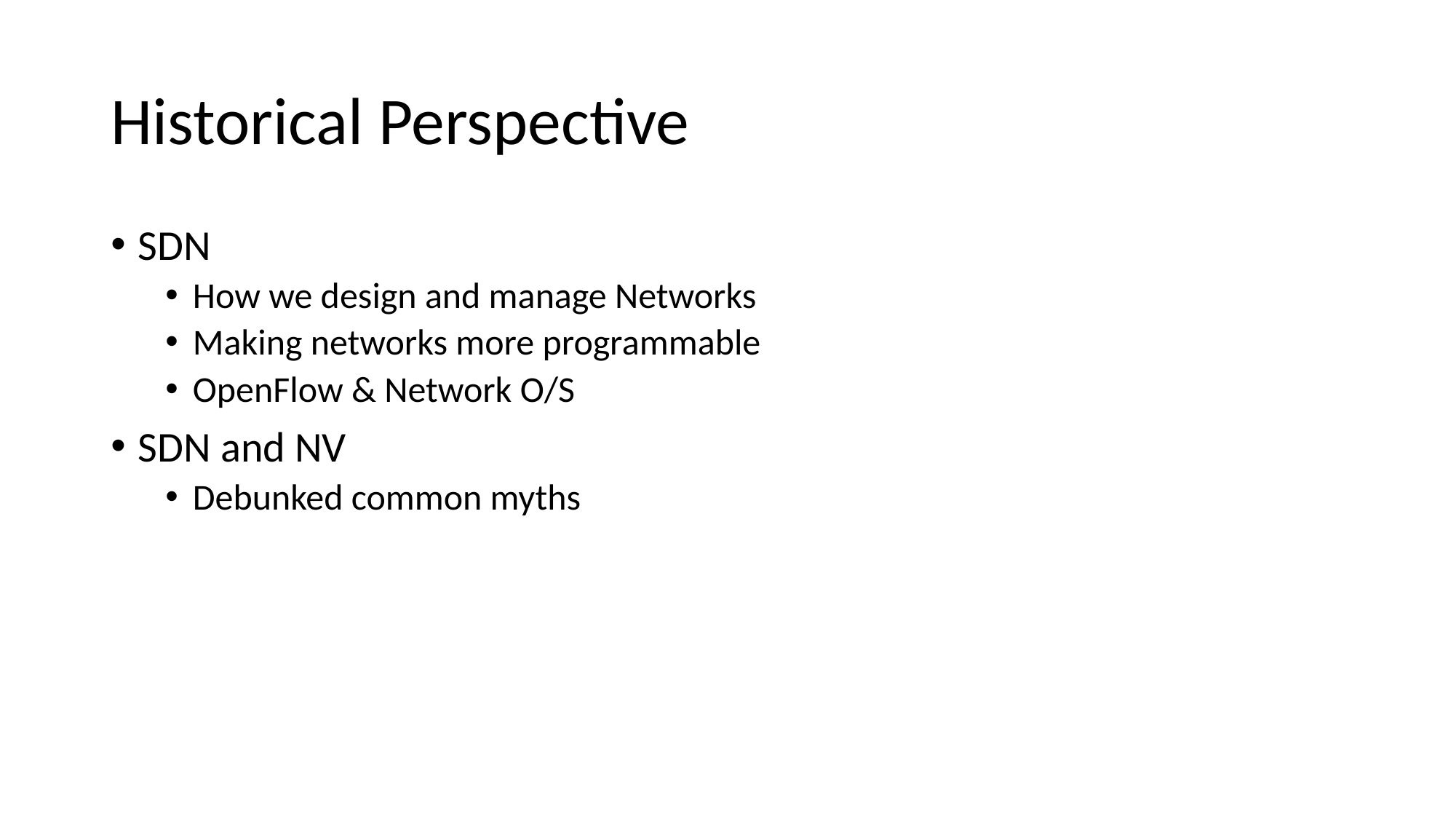

# Historical Perspective
SDN
How we design and manage Networks
Making networks more programmable
OpenFlow & Network O/S
SDN and NV
Debunked common myths